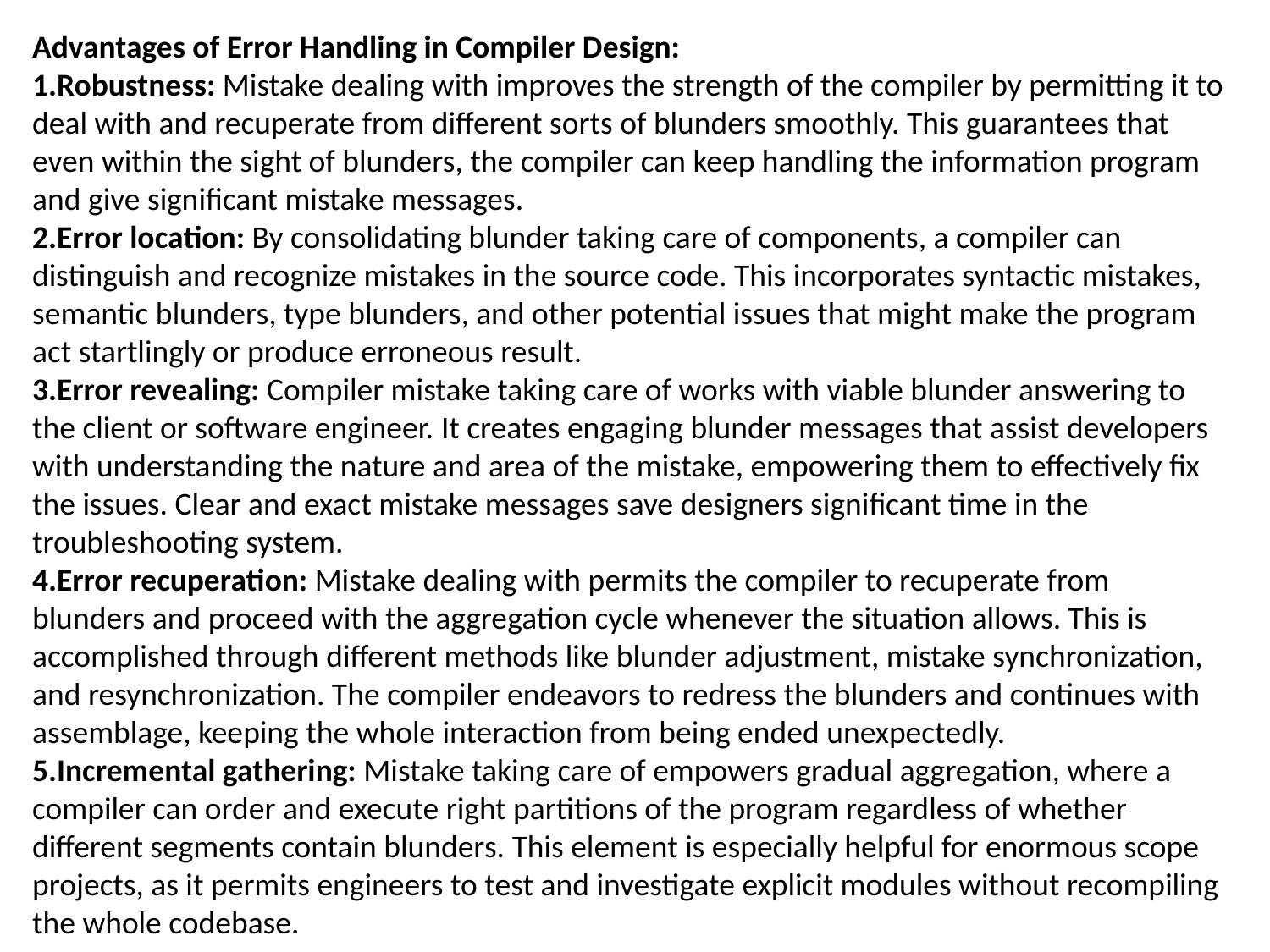

Advantages of Error Handling in Compiler Design:
1.Robustness: Mistake dealing with improves the strength of the compiler by permitting it to deal with and recuperate from different sorts of blunders smoothly. This guarantees that even within the sight of blunders, the compiler can keep handling the information program and give significant mistake messages.
2.Error location: By consolidating blunder taking care of components, a compiler can distinguish and recognize mistakes in the source code. This incorporates syntactic mistakes, semantic blunders, type blunders, and other potential issues that might make the program act startlingly or produce erroneous result.
3.Error revealing: Compiler mistake taking care of works with viable blunder answering to the client or software engineer. It creates engaging blunder messages that assist developers with understanding the nature and area of the mistake, empowering them to effectively fix the issues. Clear and exact mistake messages save designers significant time in the troubleshooting system.
4.Error recuperation: Mistake dealing with permits the compiler to recuperate from blunders and proceed with the aggregation cycle whenever the situation allows. This is accomplished through different methods like blunder adjustment, mistake synchronization, and resynchronization. The compiler endeavors to redress the blunders and continues with assemblage, keeping the whole interaction from being ended unexpectedly.
5.Incremental gathering: Mistake taking care of empowers gradual aggregation, where a compiler can order and execute right partitions of the program regardless of whether different segments contain blunders. This element is especially helpful for enormous scope projects, as it permits engineers to test and investigate explicit modules without recompiling the whole codebase.